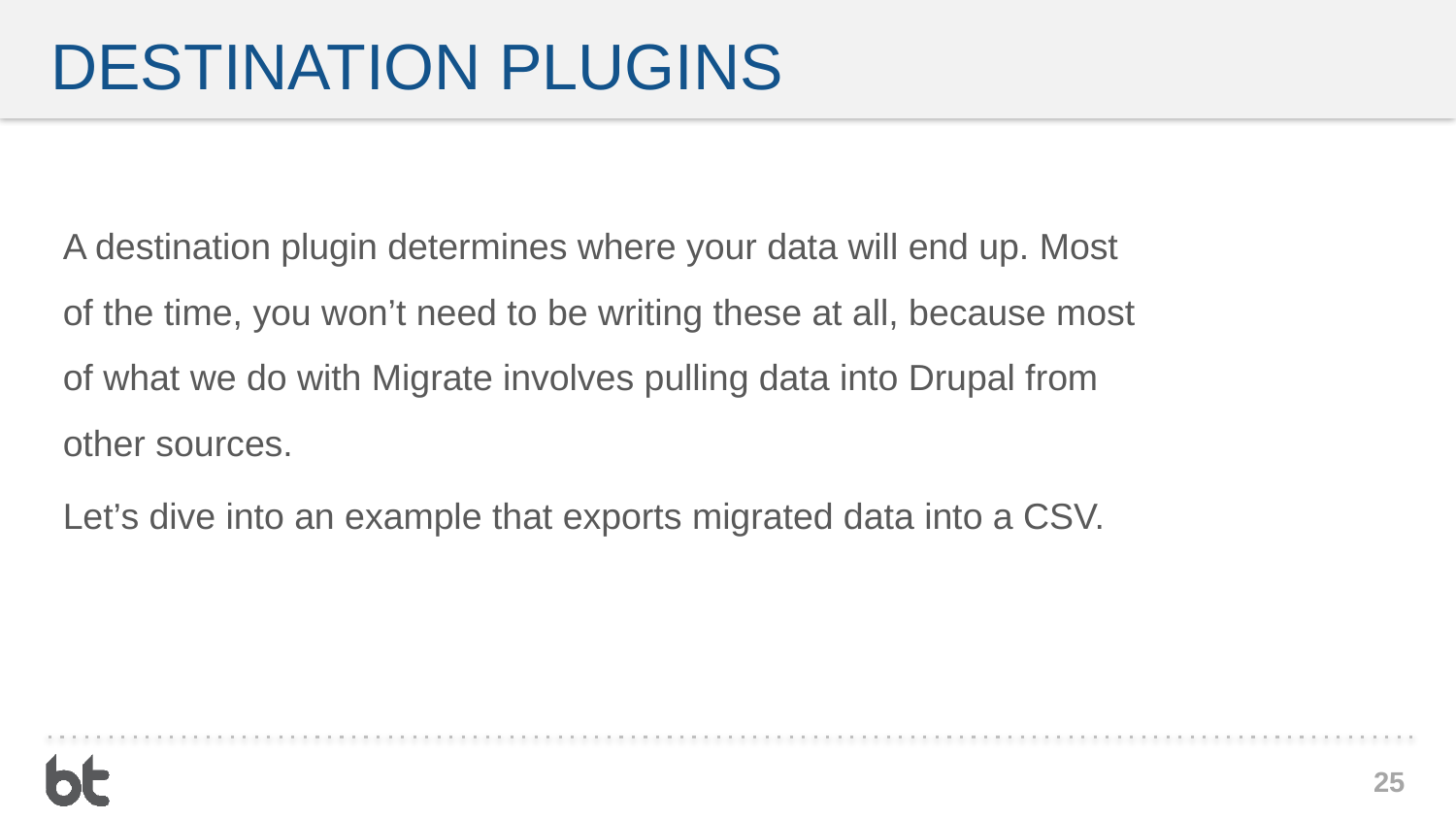

# Destination plugins
A destination plugin determines where your data will end up. Most of the time, you won’t need to be writing these at all, because most of what we do with Migrate involves pulling data into Drupal from other sources.
Let’s dive into an example that exports migrated data into a CSV.
25